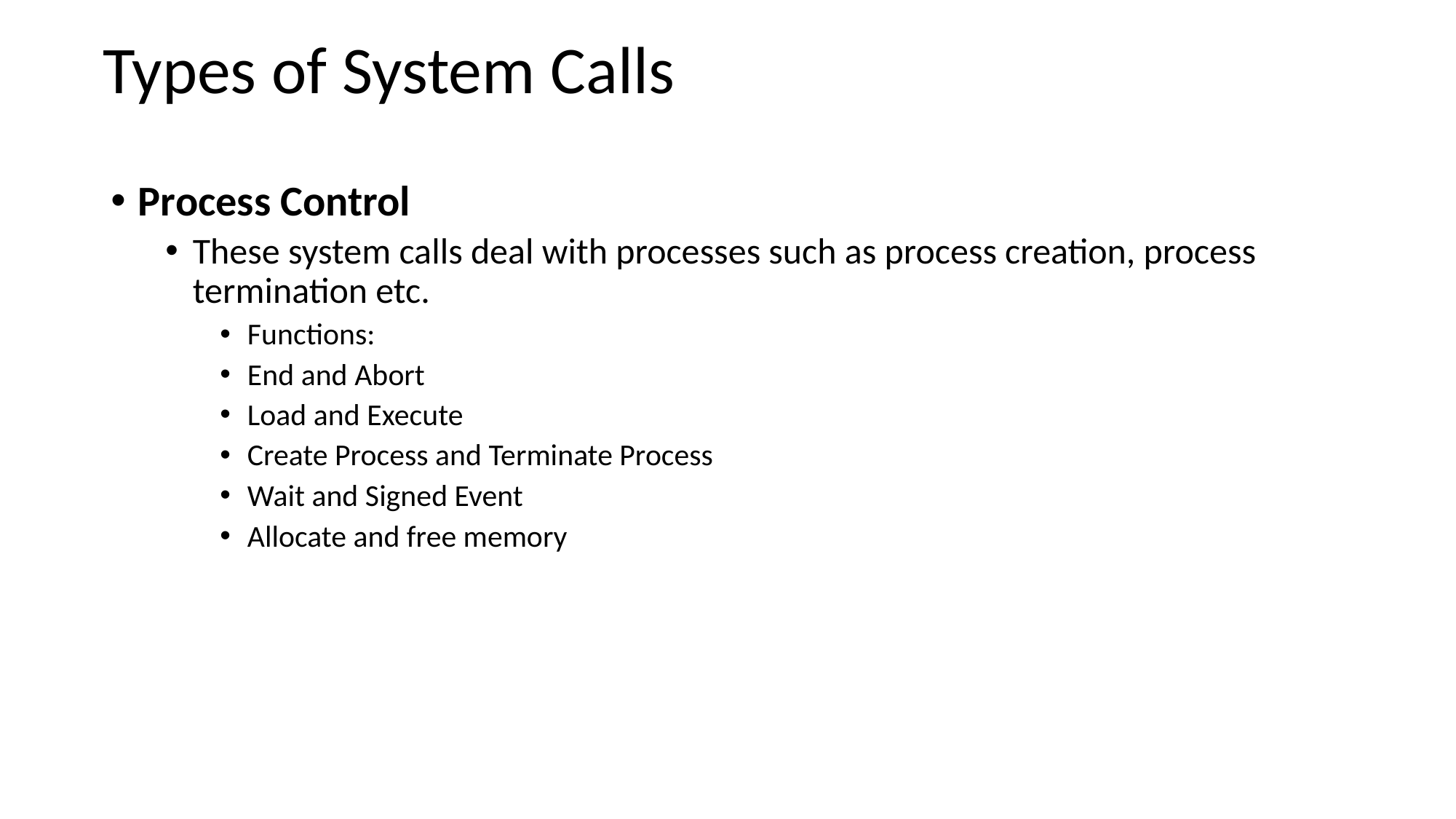

# Types of System Calls
Process Control
These system calls deal with processes such as process creation, process termination etc.
Functions:
End and Abort
Load and Execute
Create Process and Terminate Process
Wait and Signed Event
Allocate and free memory